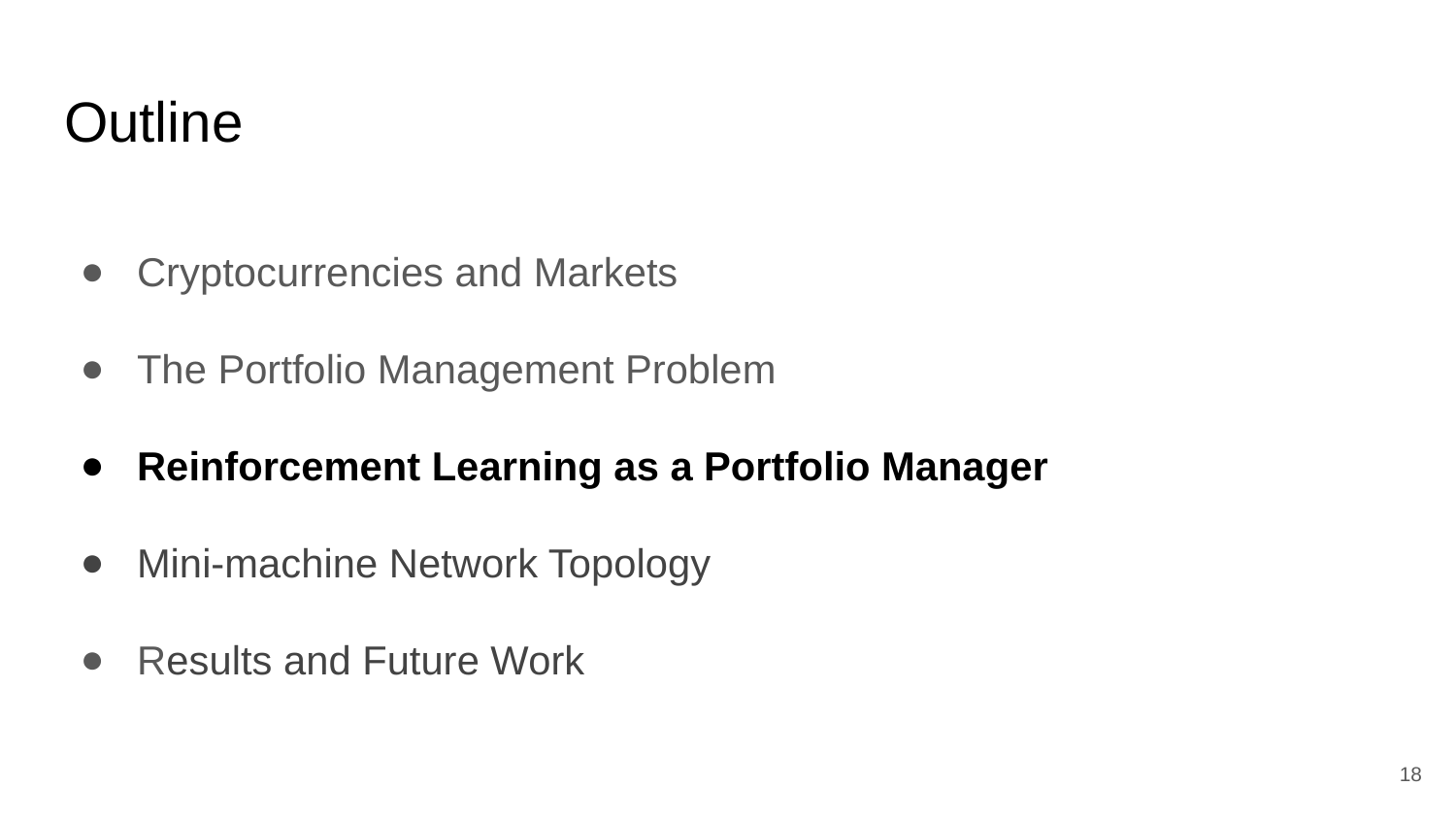

# Outline
Cryptocurrencies and Markets
The Portfolio Management Problem
Reinforcement Learning as a Portfolio Manager
Mini-machine Network Topology
Results and Future Work
18